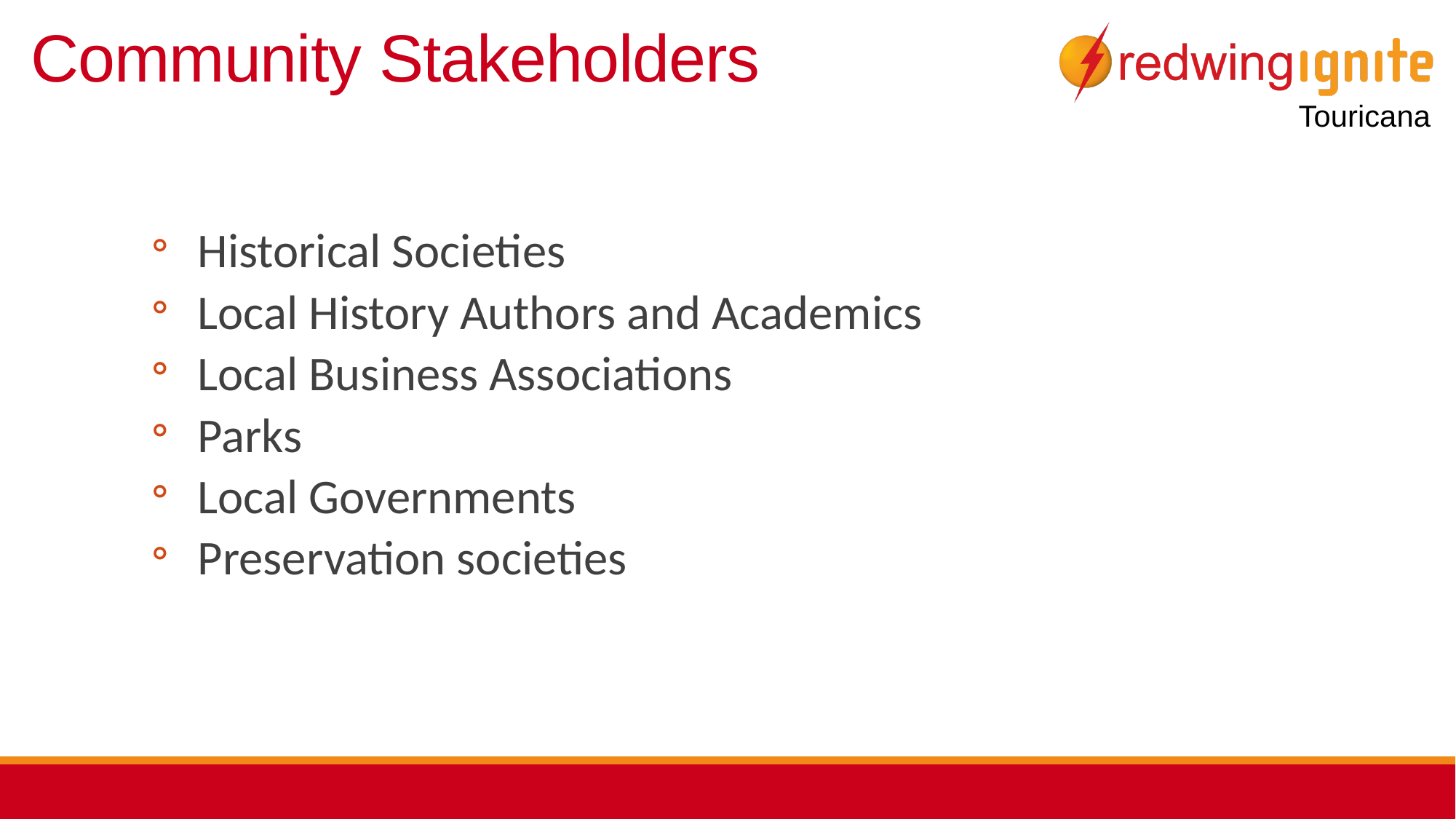

# Community Stakeholders
Historical Societies
Local History Authors and Academics
Local Business Associations
Parks
Local Governments
Preservation societies